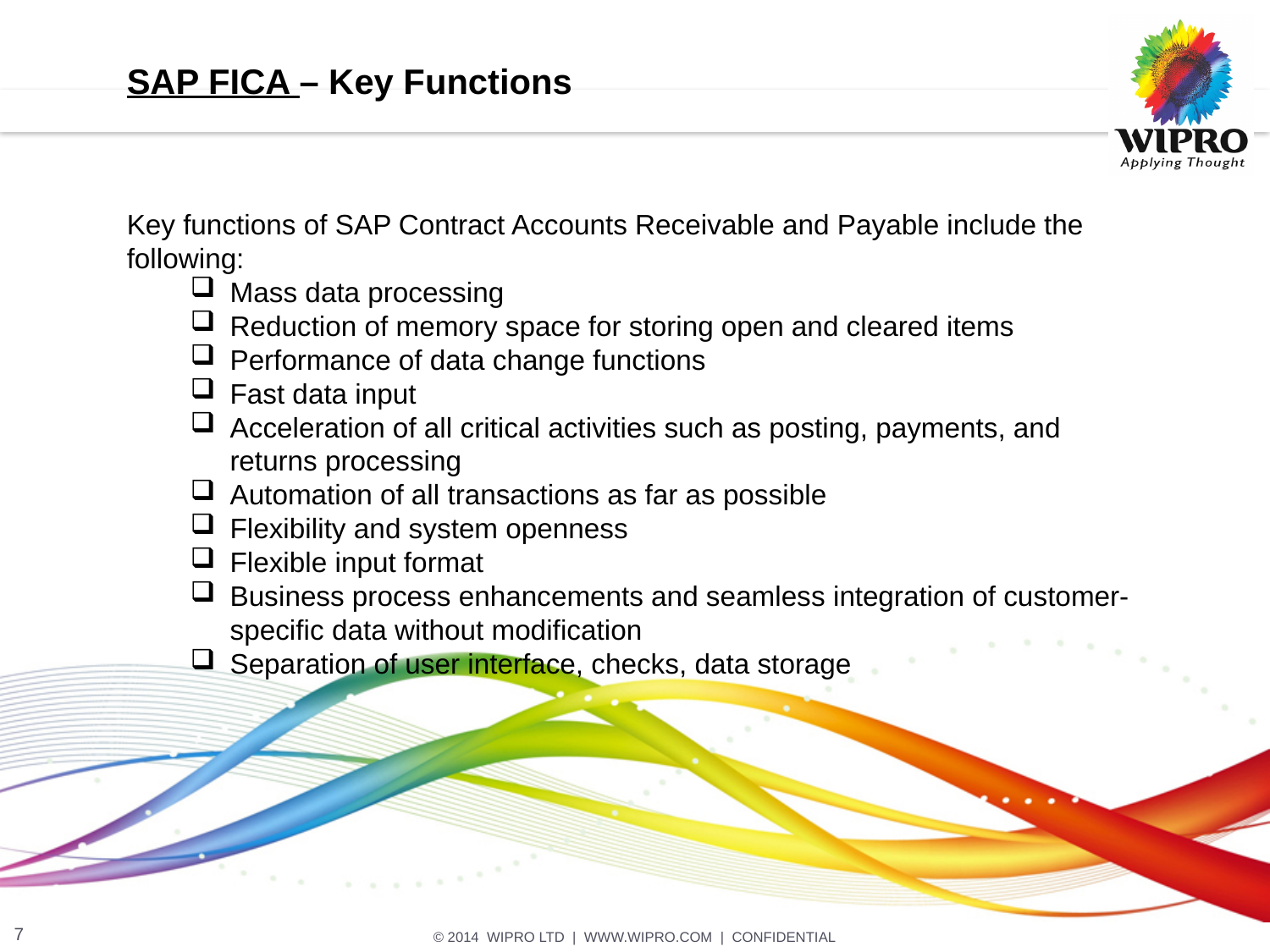

SAP FICA – Key Functions
Key functions of SAP Contract Accounts Receivable and Payable include the following:
Mass data processing
Reduction of memory space for storing open and cleared items
Performance of data change functions
Fast data input
Acceleration of all critical activities such as posting, payments, and returns processing
Automation of all transactions as far as possible
Flexibility and system openness
Flexible input format
Business process enhancements and seamless integration of customer-specific data without modification
Separation of user interface, checks, data storage